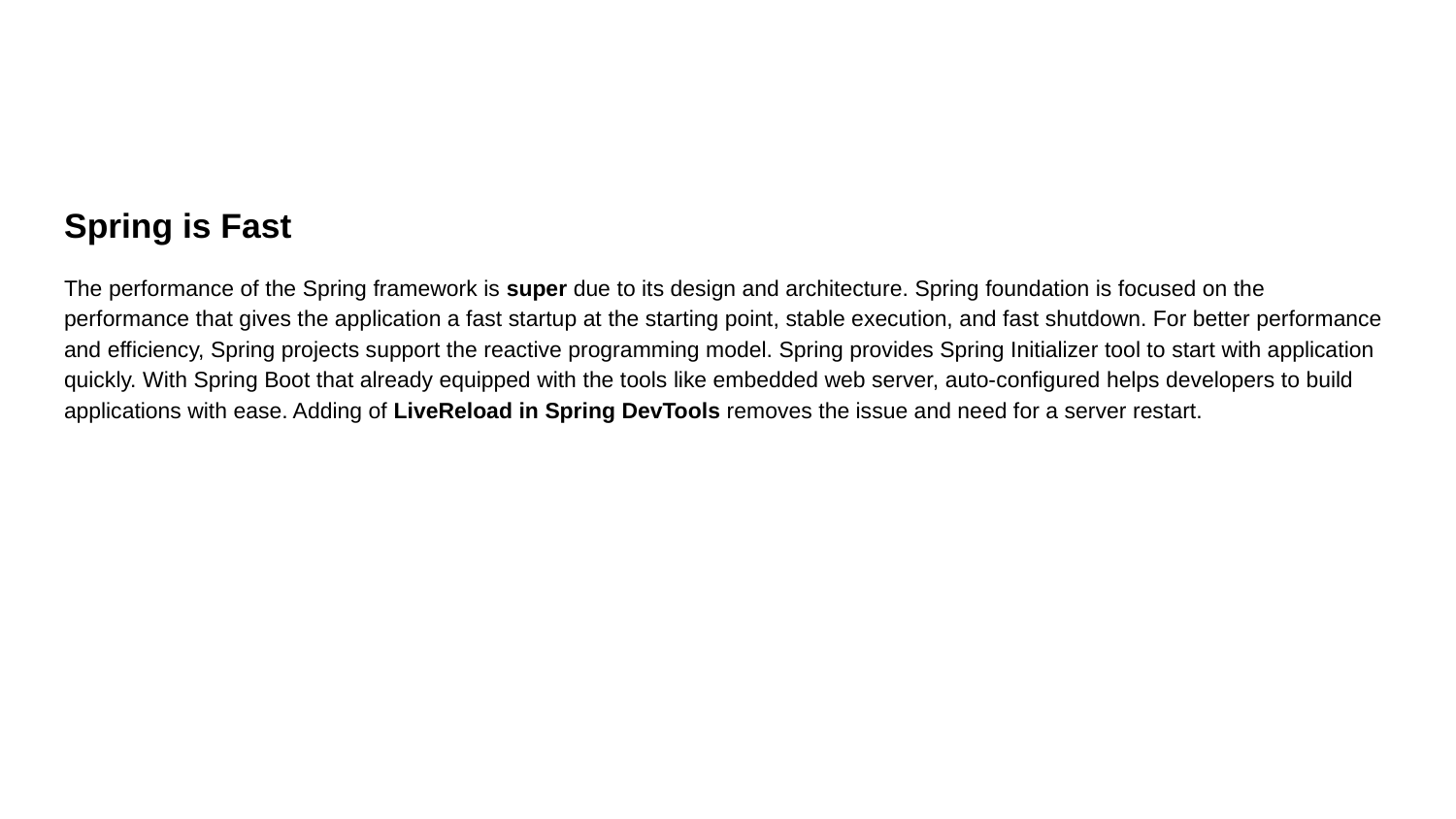

#
Spring is Fast
The performance of the Spring framework is super due to its design and architecture. Spring foundation is focused on the performance that gives the application a fast startup at the starting point, stable execution, and fast shutdown. For better performance and efficiency, Spring projects support the reactive programming model. Spring provides Spring Initializer tool to start with application quickly. With Spring Boot that already equipped with the tools like embedded web server, auto-configured helps developers to build applications with ease. Adding of LiveReload in Spring DevTools removes the issue and need for a server restart.